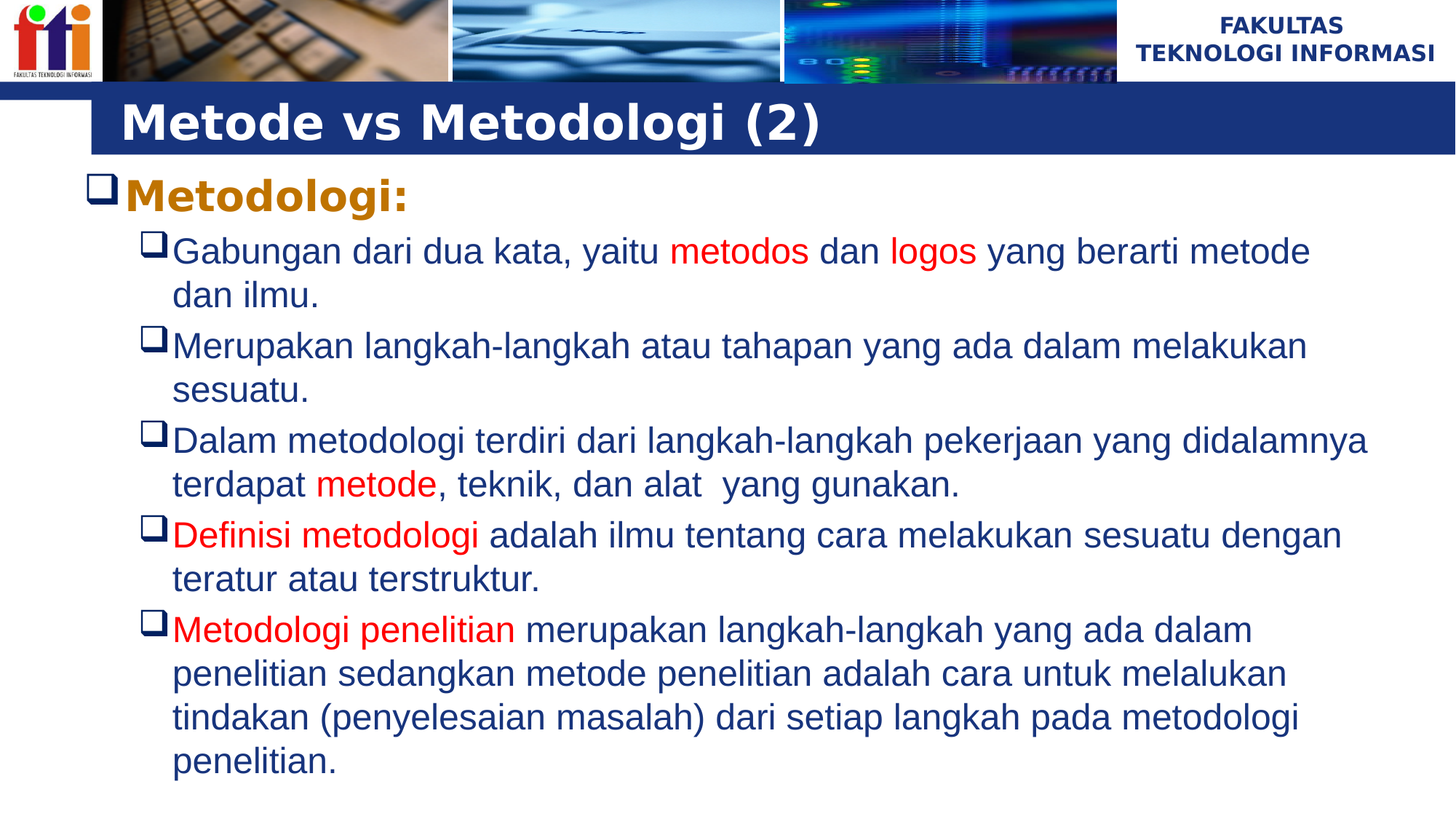

# Metode vs Metodologi (2)
Metodologi:
Gabungan dari dua kata, yaitu metodos dan logos yang berarti metode dan ilmu.
Merupakan langkah-langkah atau tahapan yang ada dalam melakukan sesuatu.
Dalam metodologi terdiri dari langkah-langkah pekerjaan yang didalamnya terdapat metode, teknik, dan alat  yang gunakan.
Definisi metodologi adalah ilmu tentang cara melakukan sesuatu dengan teratur atau terstruktur.
Metodologi penelitian merupakan langkah-langkah yang ada dalam penelitian sedangkan metode penelitian adalah cara untuk melalukan tindakan (penyelesaian masalah) dari setiap langkah pada metodologi penelitian.